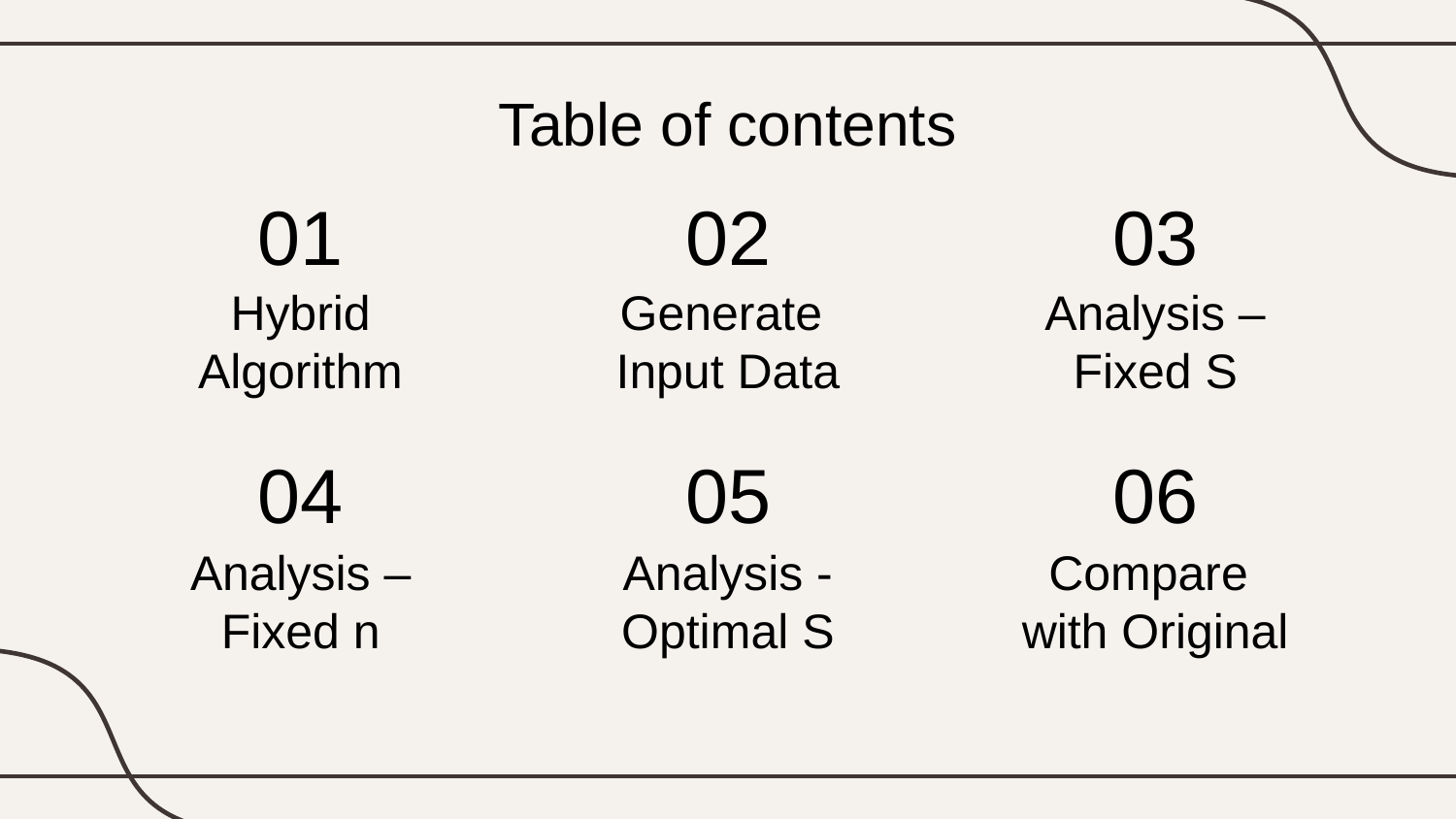

Table of contents
01
02
03
# Hybrid Algorithm
Generate
Input Data
Analysis –
Fixed S
04
05
06
Analysis –
Fixed n
Compare
with Original
Analysis - Optimal S